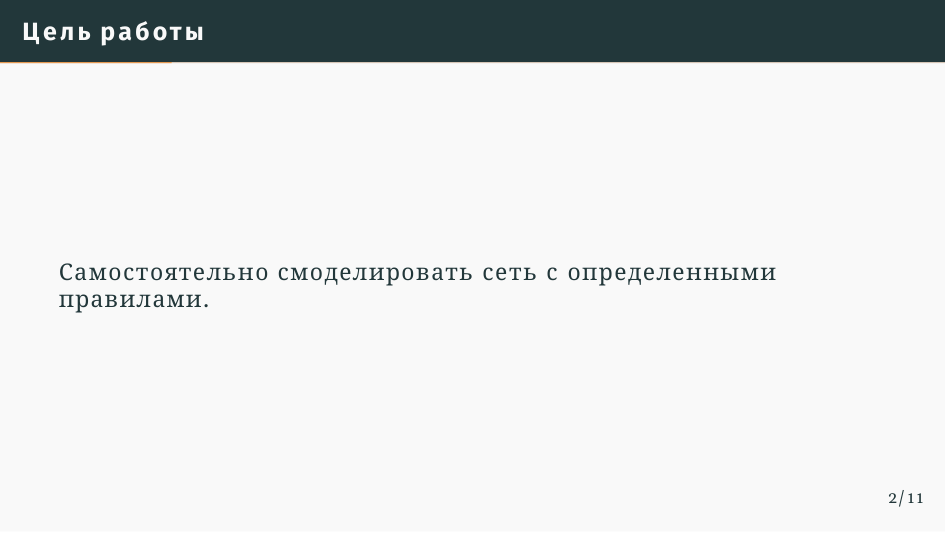

Цель работы

Самостоятельно смоделировать сеть с определенными правилами.
2/11